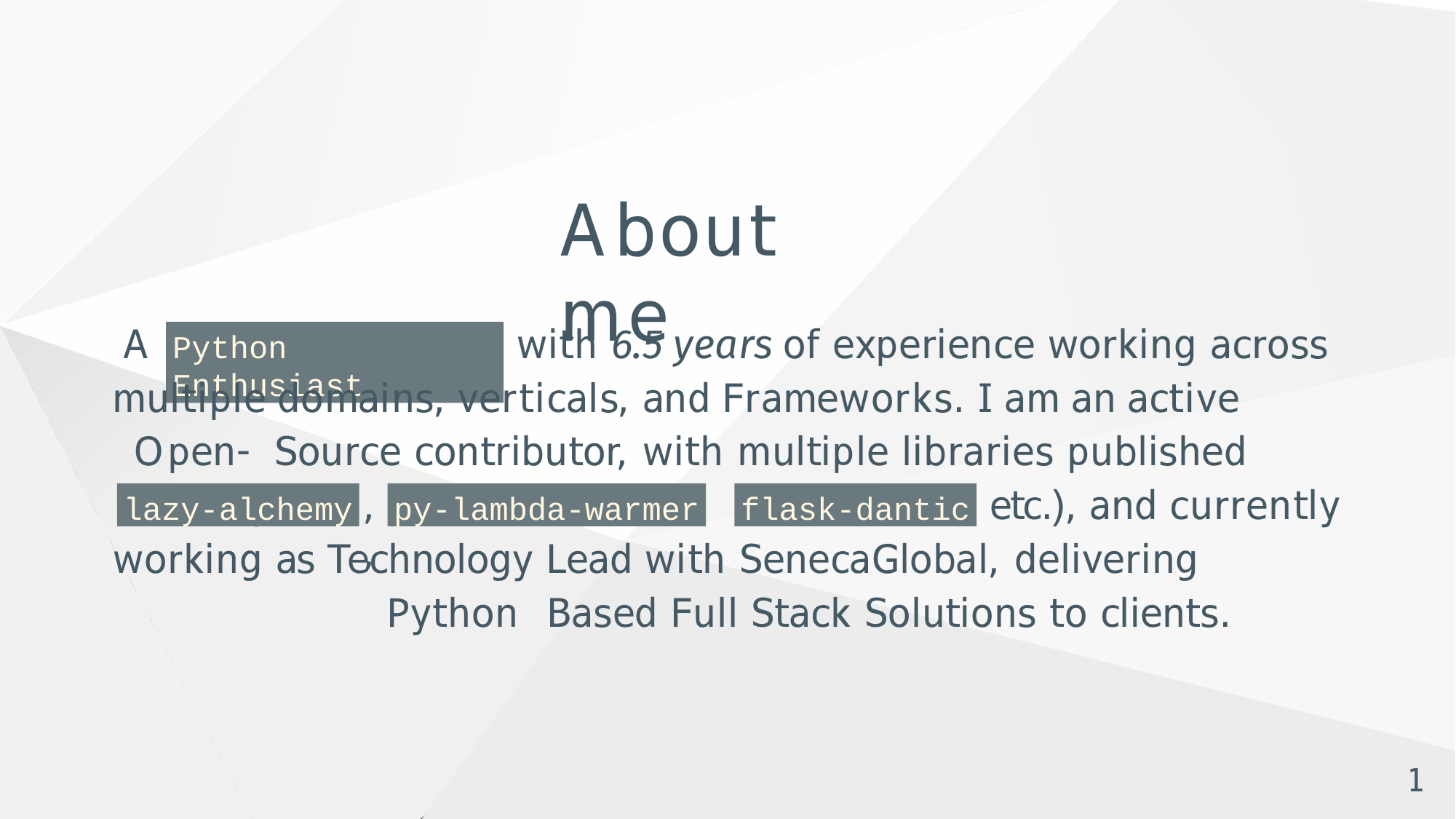

# About me
with 6.5 years of experience working across
A
Python	Enthusiast
multiple domains, verticals, and Frameworks. I am an active Open-  Source contributor, with multiple libraries published over PyPI (
,	,
etc.), and currently
lazy-alchemy
py-lambda-warmer
flask-dantic
working as Technology Lead with SenecaGlobal, delivering Python  Based Full Stack Solutions to clients.
1